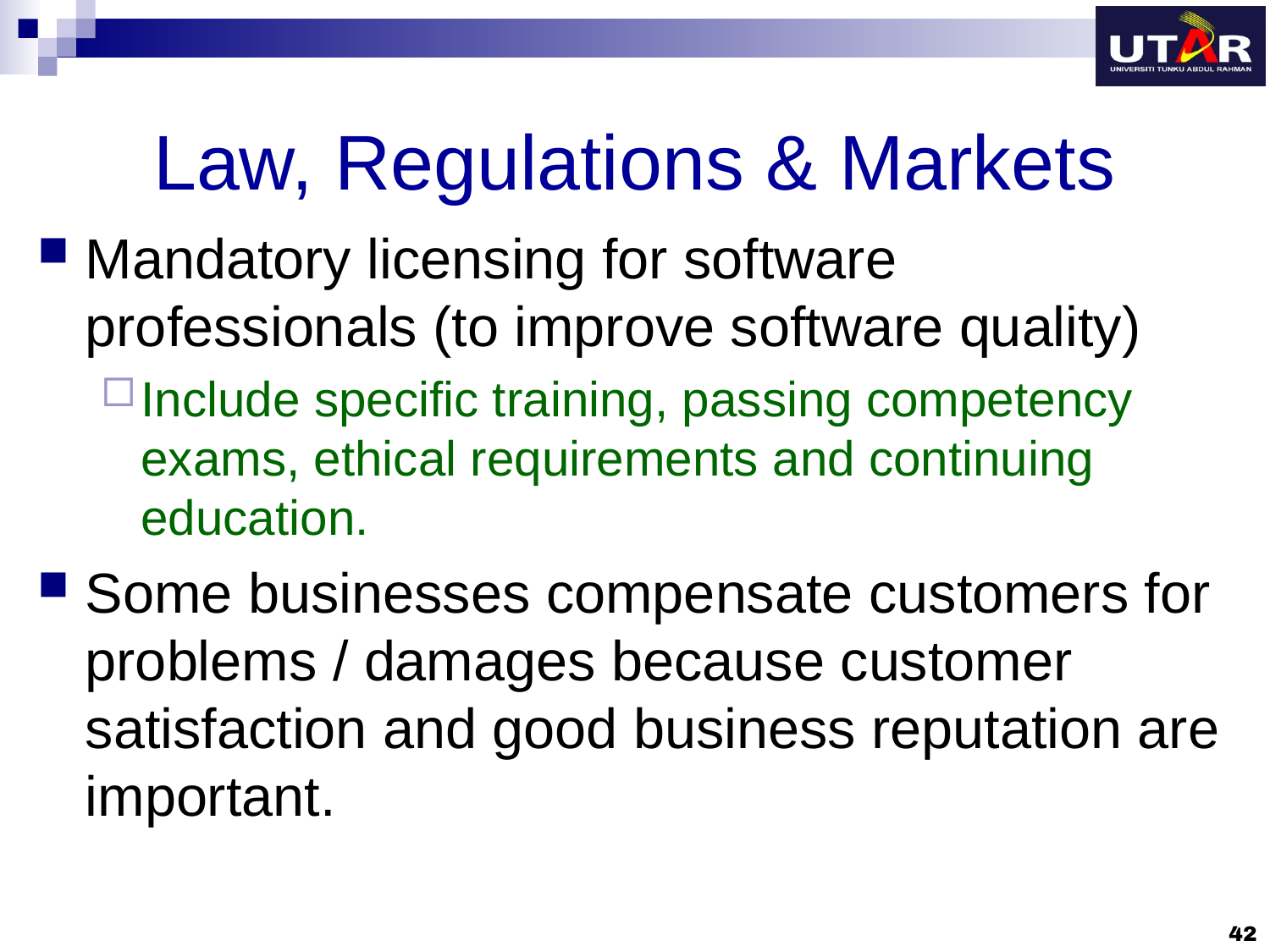

# Law, Regulations & Markets
Mandatory licensing for software professionals (to improve software quality)
Include specific training, passing competency exams, ethical requirements and continuing education.
Some businesses compensate customers for problems / damages because customer satisfaction and good business reputation are important.
42